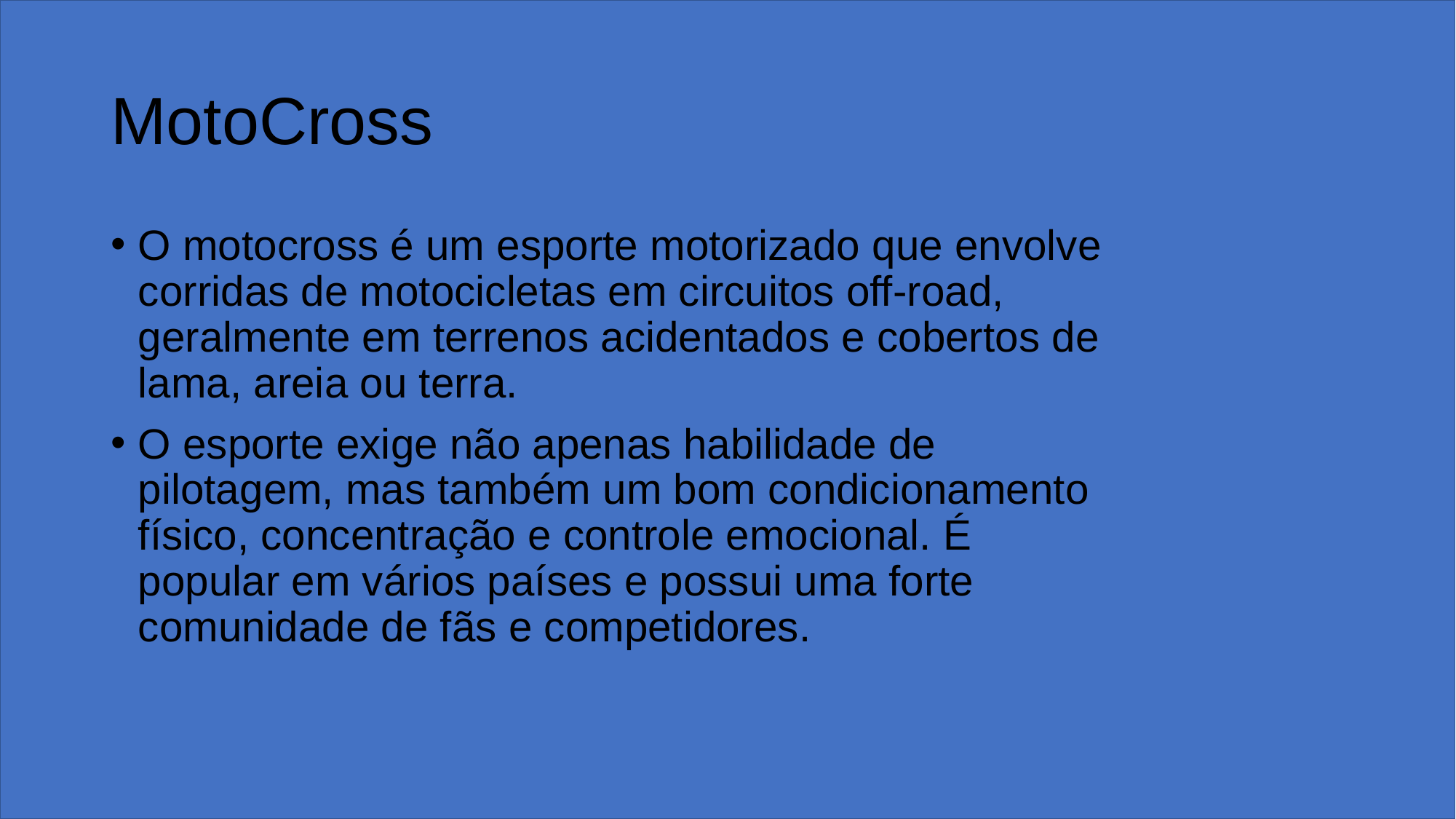

# MotoCross
O motocross é um esporte motorizado que envolve corridas de motocicletas em circuitos off-road, geralmente em terrenos acidentados e cobertos de lama, areia ou terra.
O esporte exige não apenas habilidade de pilotagem, mas também um bom condicionamento físico, concentração e controle emocional. É popular em vários países e possui uma forte comunidade de fãs e competidores.